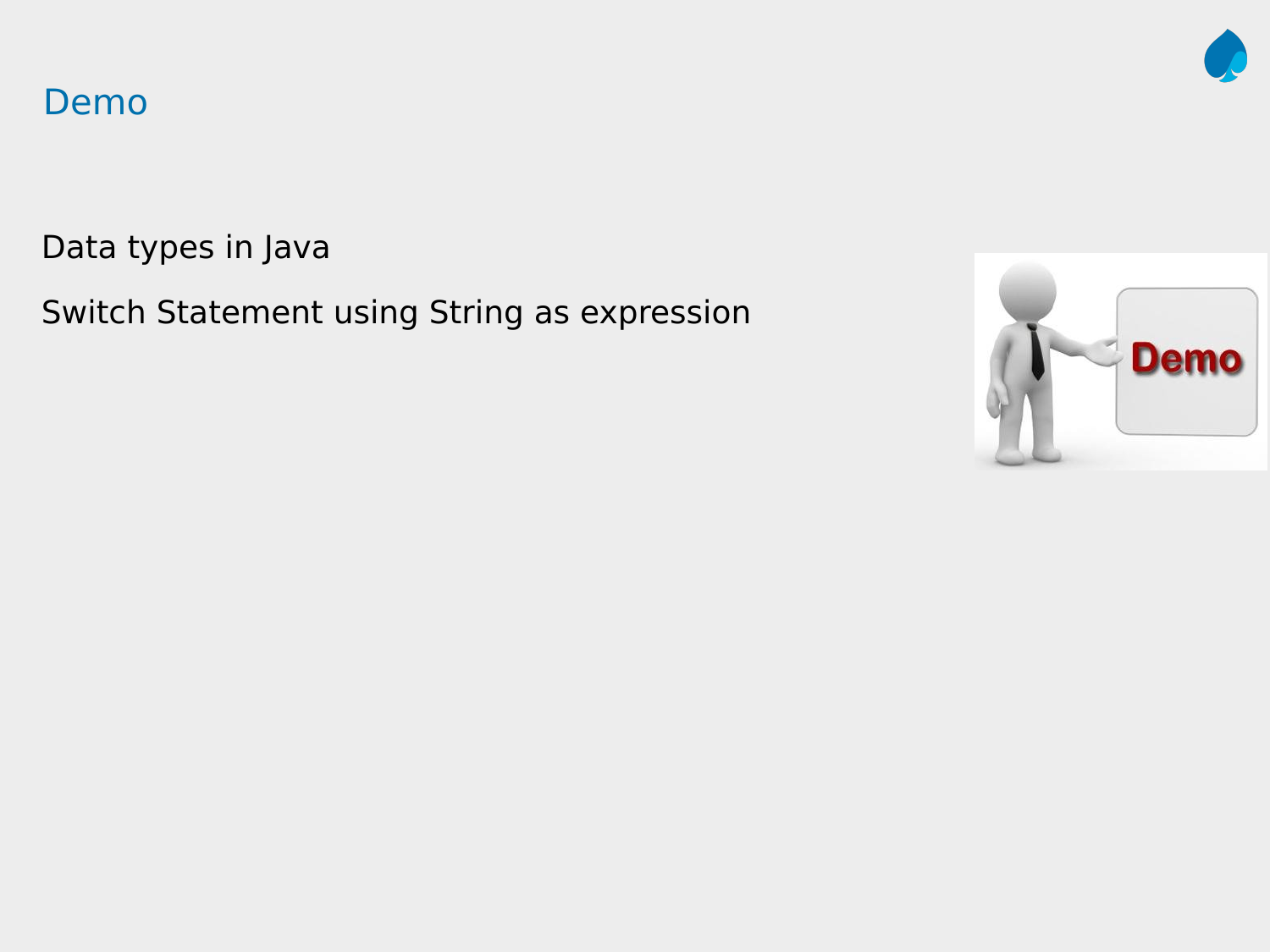

# Demo
Data types in Java
Switch Statement using String as expression